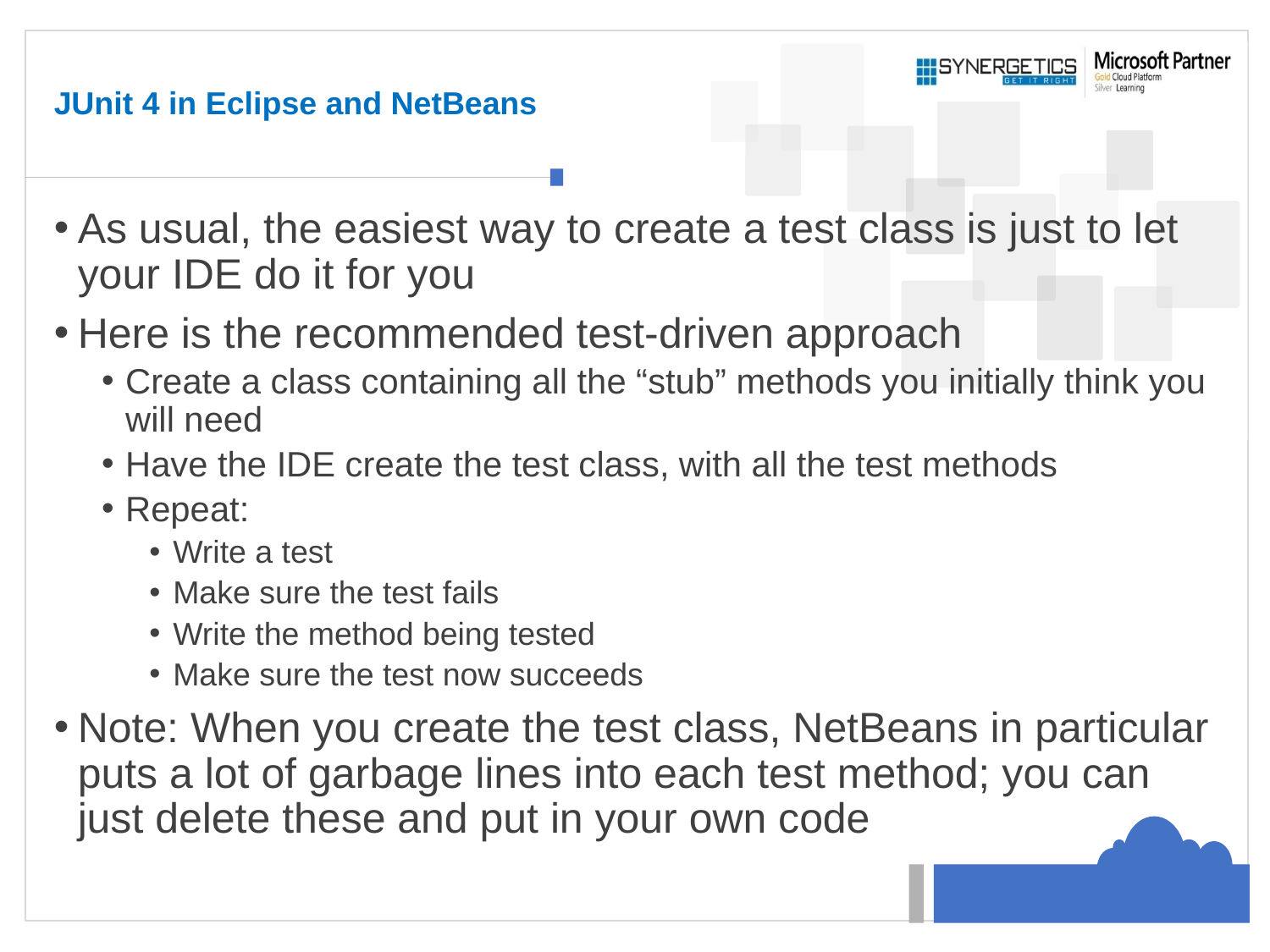

# JUnit 4 in Eclipse and NetBeans
As usual, the easiest way to create a test class is just to let your IDE do it for you
Here is the recommended test-driven approach
Create a class containing all the “stub” methods you initially think you will need
Have the IDE create the test class, with all the test methods
Repeat:
Write a test
Make sure the test fails
Write the method being tested
Make sure the test now succeeds
Note: When you create the test class, NetBeans in particular puts a lot of garbage lines into each test method; you can just delete these and put in your own code